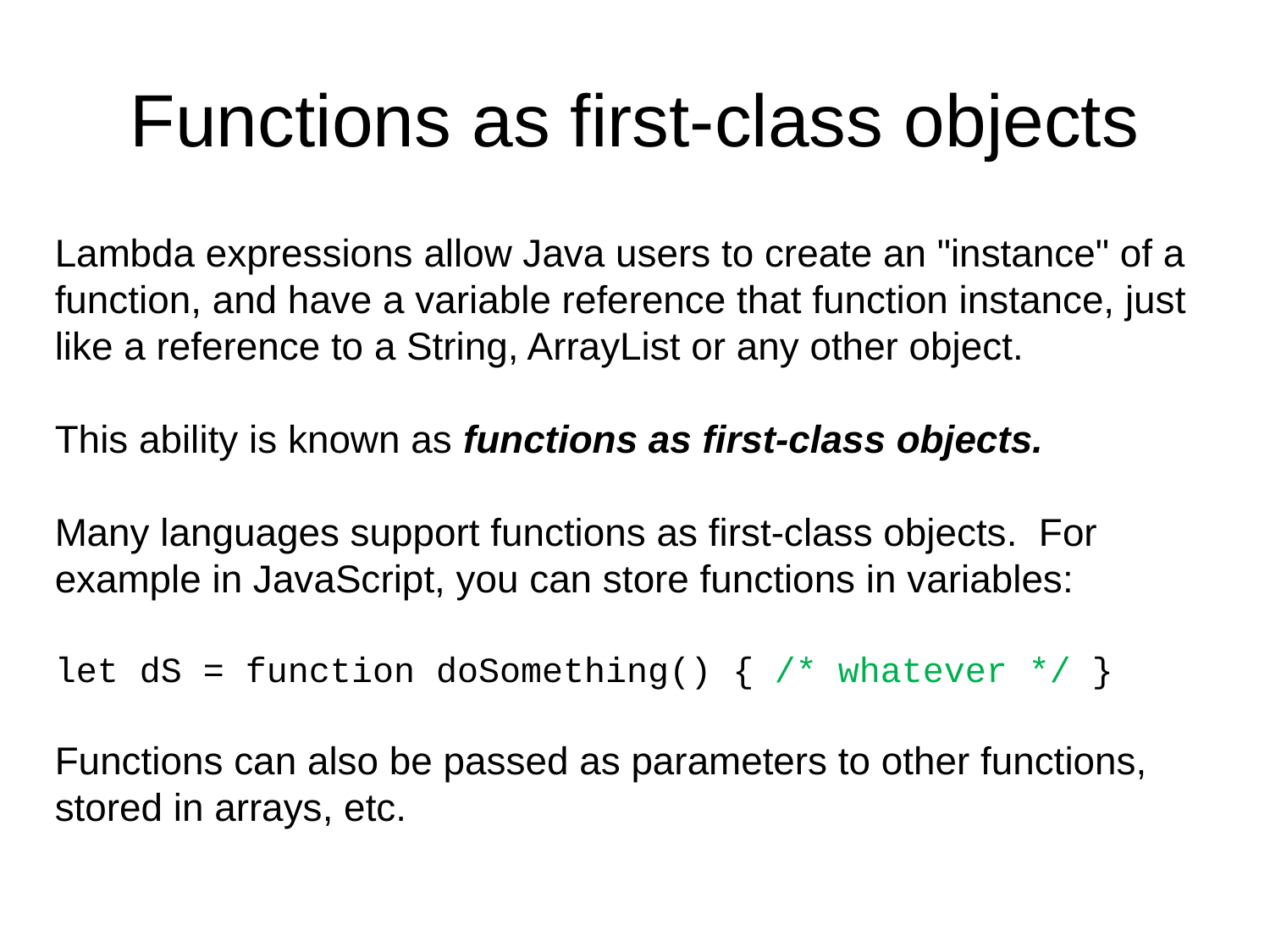

Functions as first-class objects
Lambda expressions allow Java users to create an "instance" of a function, and have a variable reference that function instance, just like a reference to a String, ArrayList or any other object.

This ability is known as functions as first-class objects.

Many languages support functions as first-class objects.  For example in JavaScript, you can store functions in variables:

let dS = function doSomething() { /* whatever */ }

Functions can also be passed as parameters to other functions, stored in arrays, etc.